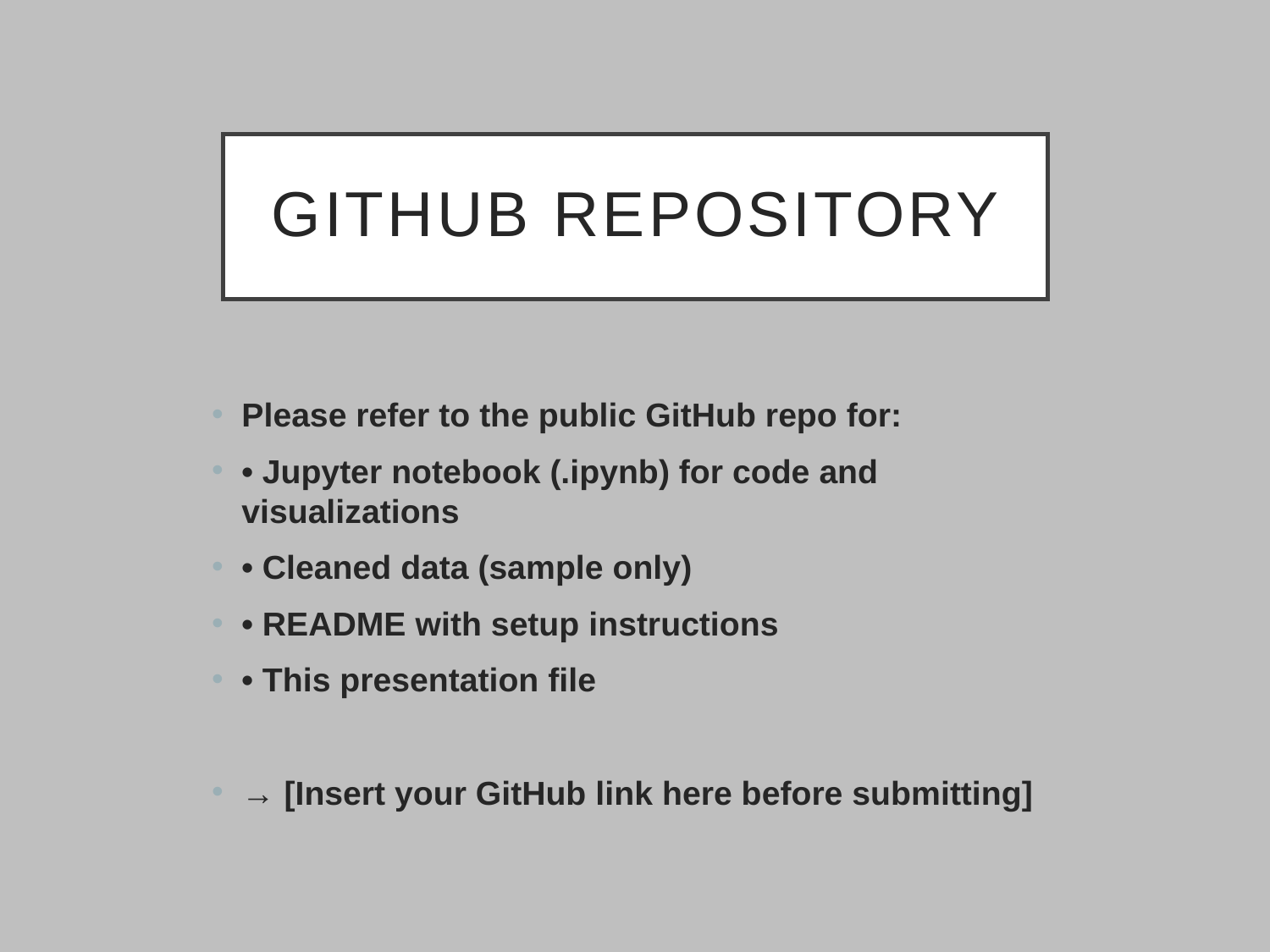

# GitHub Repository
Please refer to the public GitHub repo for:
• Jupyter notebook (.ipynb) for code and visualizations
• Cleaned data (sample only)
• README with setup instructions
• This presentation file

→ [Insert your GitHub link here before submitting]